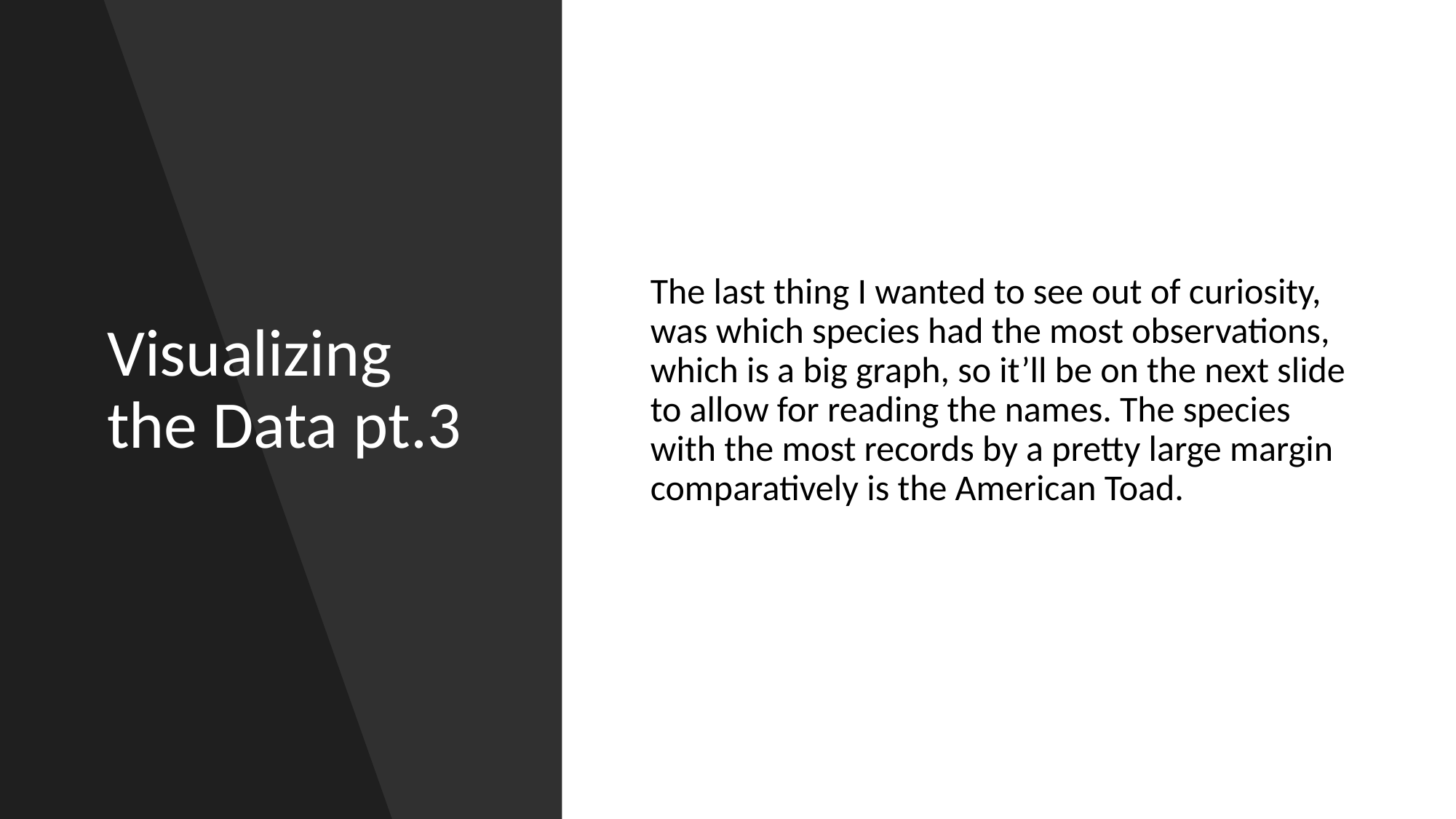

# Visualizing the Data pt.3
The last thing I wanted to see out of curiosity, was which species had the most observations, which is a big graph, so it’ll be on the next slide to allow for reading the names. The species with the most records by a pretty large margin comparatively is the American Toad.